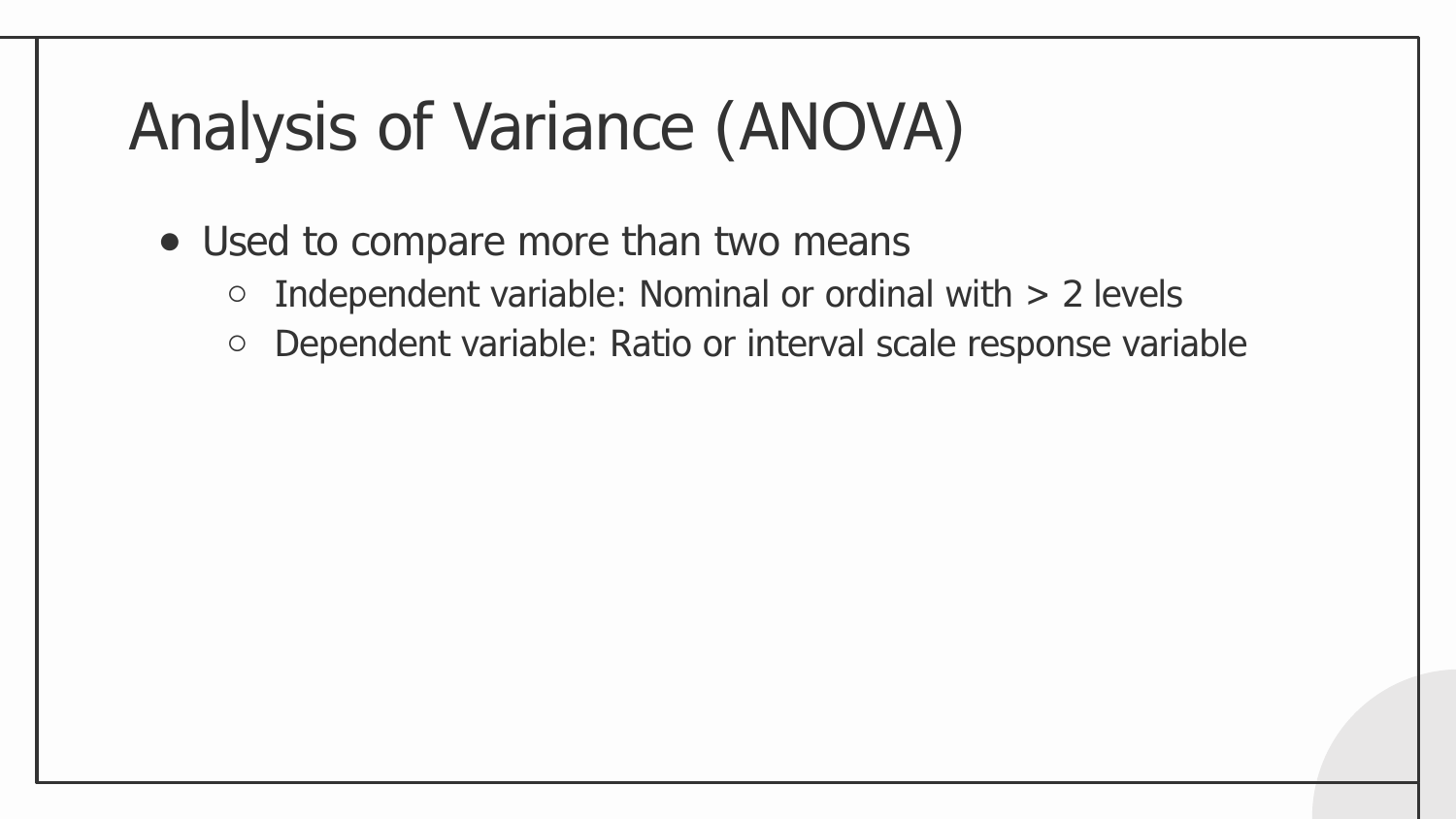

# Analysis of Variance (ANOVA)
Used to compare more than two means
Independent variable: Nominal or ordinal with > 2 levels
Dependent variable: Ratio or interval scale response variable